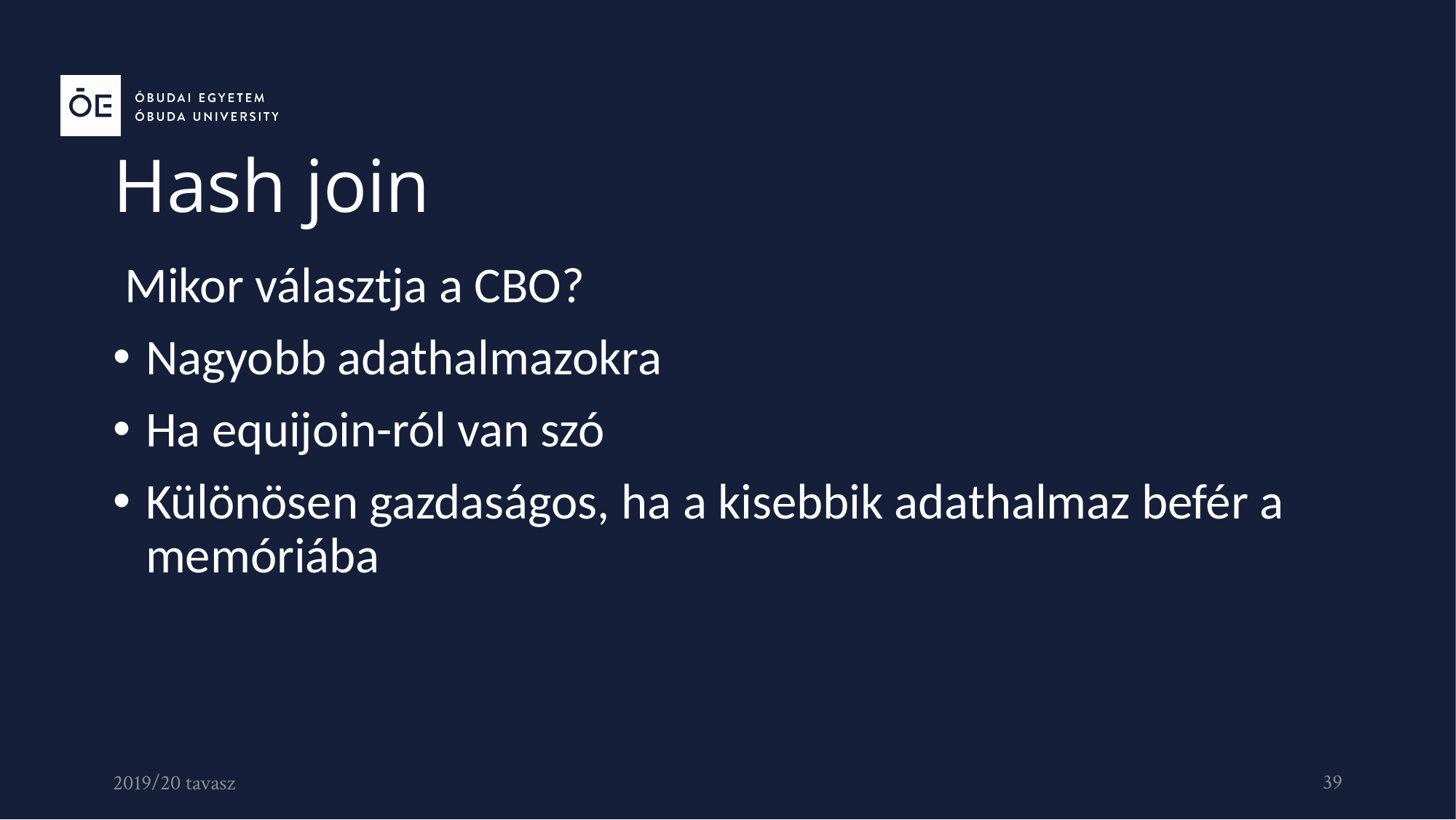

Hash join
Mikor választja a CBO?
Nagyobb adathalmazokra
Ha equijoin-ról van szó
Különösen gazdaságos, ha a kisebbik adathalmaz befér a memóriába
2019/20 tavasz
39